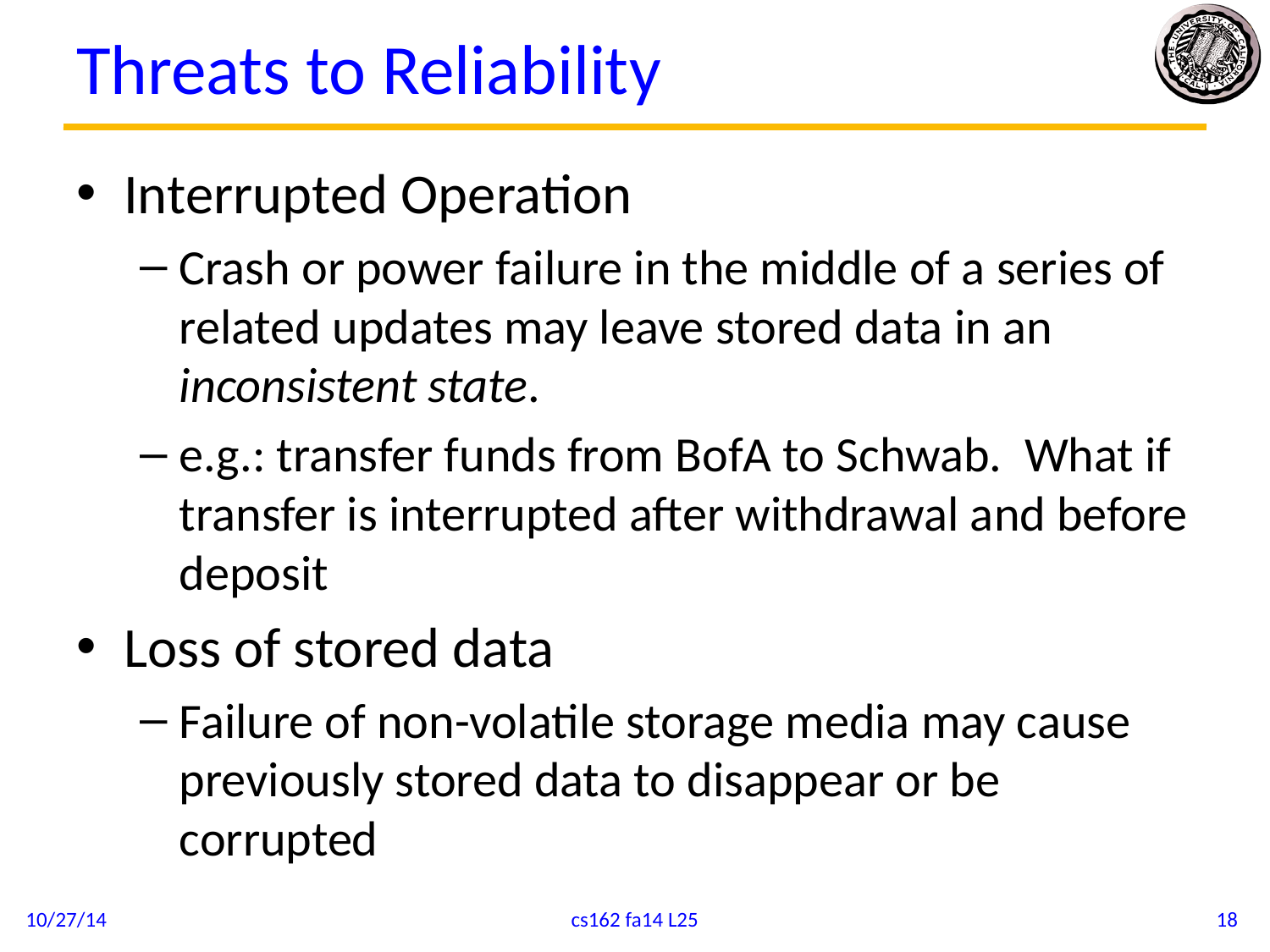

# Threats to Reliability
Interrupted Operation
Crash or power failure in the middle of a series of related updates may leave stored data in an inconsistent state.
e.g.: transfer funds from BofA to Schwab.  What if transfer is interrupted after withdrawal and before deposit
Loss of stored data
Failure of non-volatile storage media may cause previously stored data to disappear or be corrupted
10/27/14
cs162 fa14 L25
18